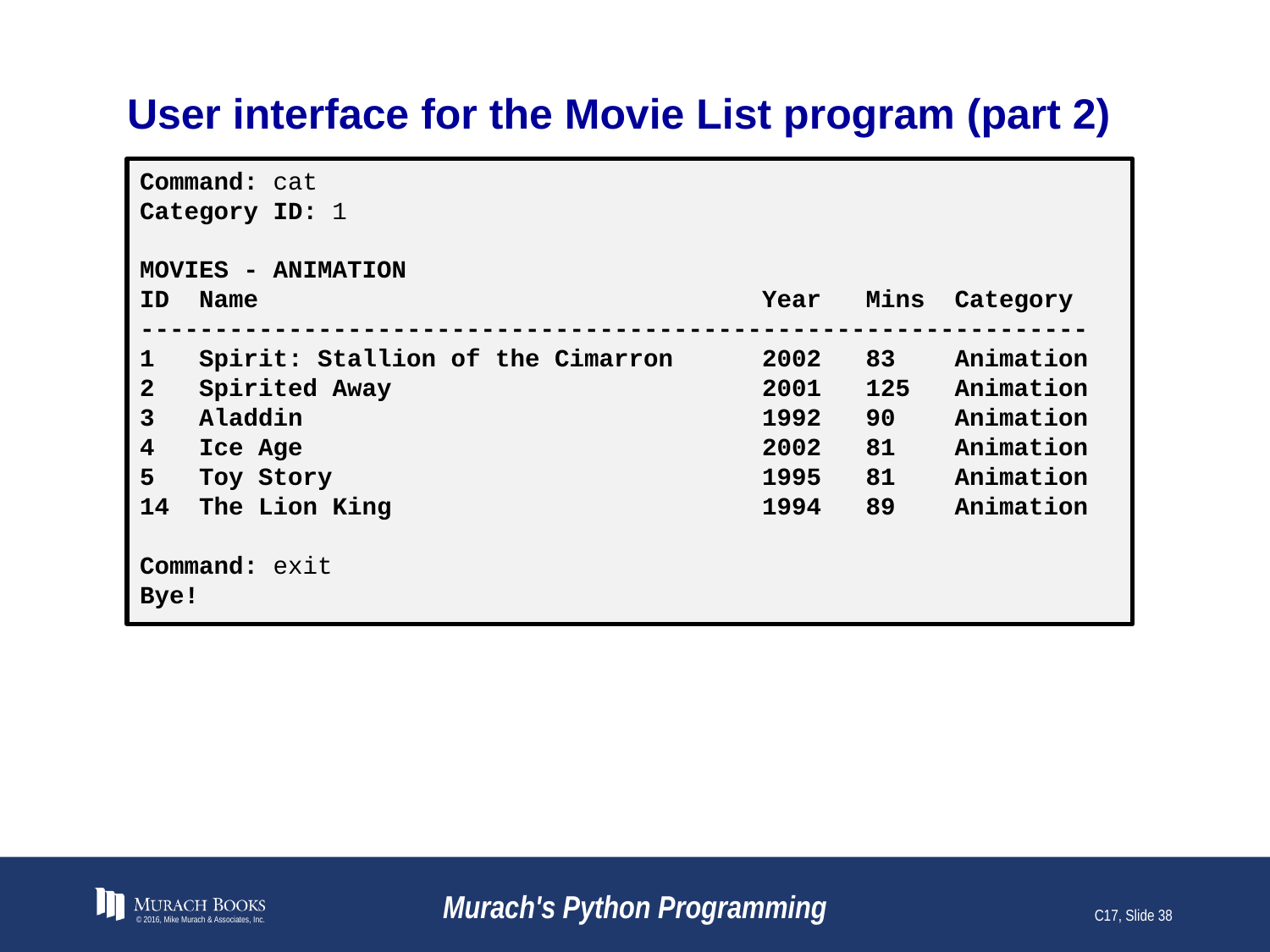

# User interface for the Movie List program (part 2)
Command: cat
Category ID: 1

MOVIES - ANIMATION
ID  Name                                  Year   Mins  Category
----------------------------------------------------------------
1   Spirit: Stallion of the Cimarron      2002   83    Animation
2   Spirited Away                         2001   125   Animation
3   Aladdin                               1992   90    Animation
4   Ice Age                               2002   81    Animation
5   Toy Story                             1995   81    Animation
14  The Lion King                         1994   89    Animation

Command: exit
Bye!

© 2016, Mike Murach & Associates, Inc.
Murach's Python Programming

C17, Slide 38